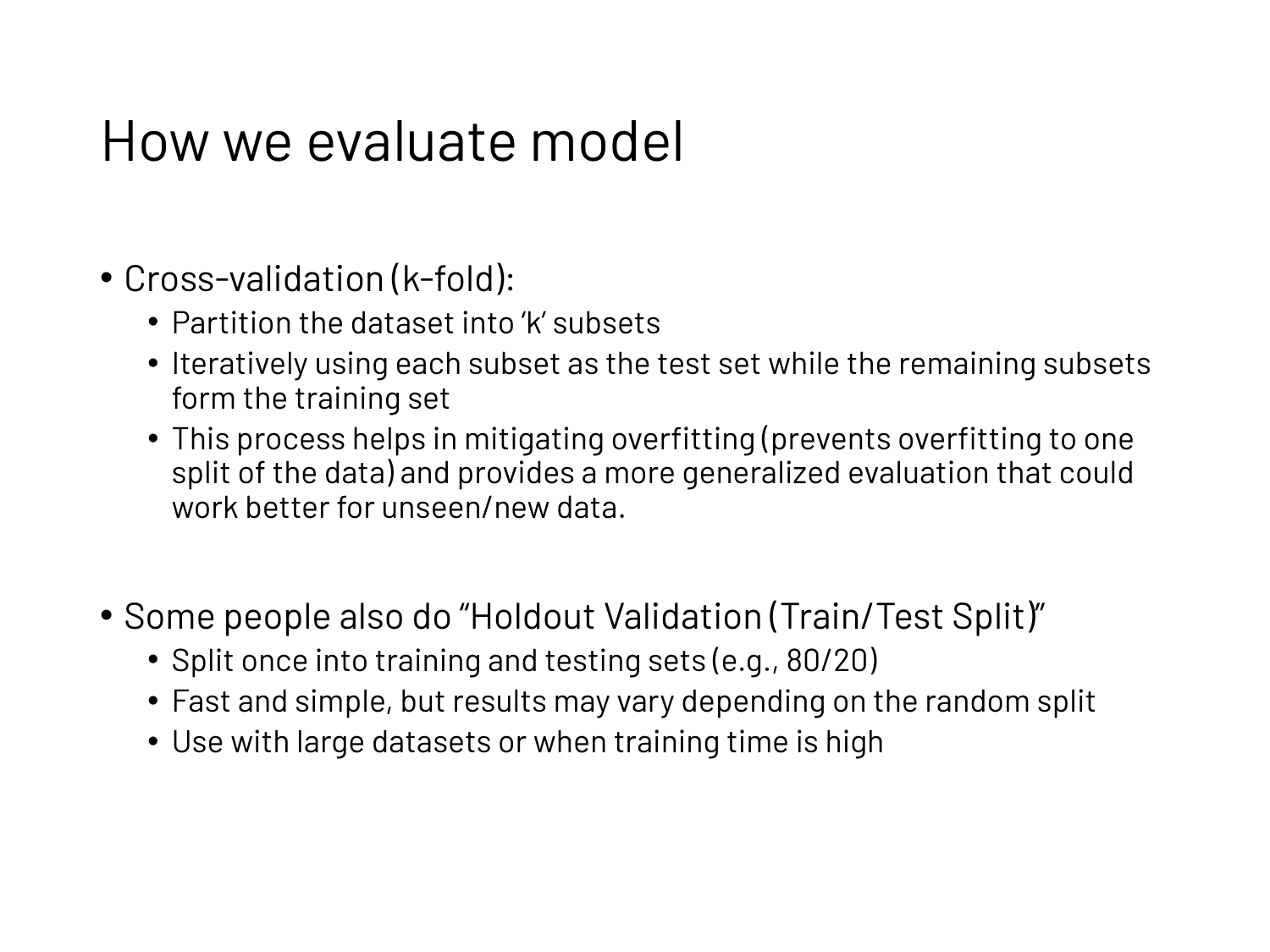

# How we evaluate model
Cross-validation (k-fold):
Partition the dataset into ‘k’ subsets
Iteratively using each subset as the test set while the remaining subsets form the training set
This process helps in mitigating overfitting (prevents overfitting to one split of the data) and provides a more generalized evaluation that could work better for unseen/new data.

Some people also do “Holdout Validation (Train/Test Split)”
Split once into training and testing sets (e.g., 80/20)
Fast and simple, but results may vary depending on the random split
Use with large datasets or when training time is high